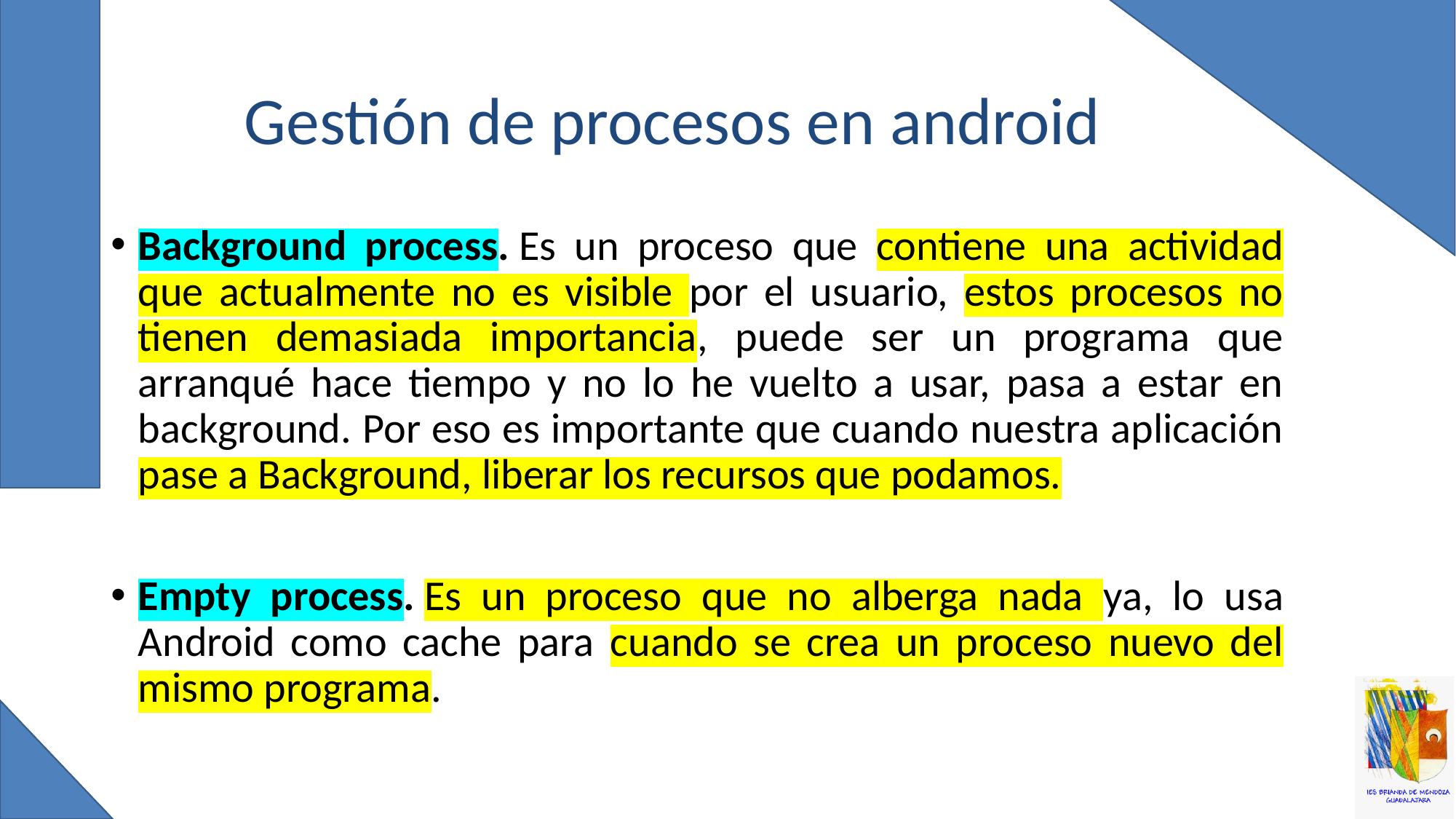

# Gestión de procesos en android
Background process. Es un proceso que contiene una actividad que actualmente no es visible por el usuario, estos procesos no tienen demasiada importancia, puede ser un programa que arranqué hace tiempo y no lo he vuelto a usar, pasa a estar en background. Por eso es importante que cuando nuestra aplicación pase a Background, liberar los recursos que podamos.

Empty process. Es un proceso que no alberga nada ya, lo usa Android como cache para cuando se crea un proceso nuevo del mismo programa.